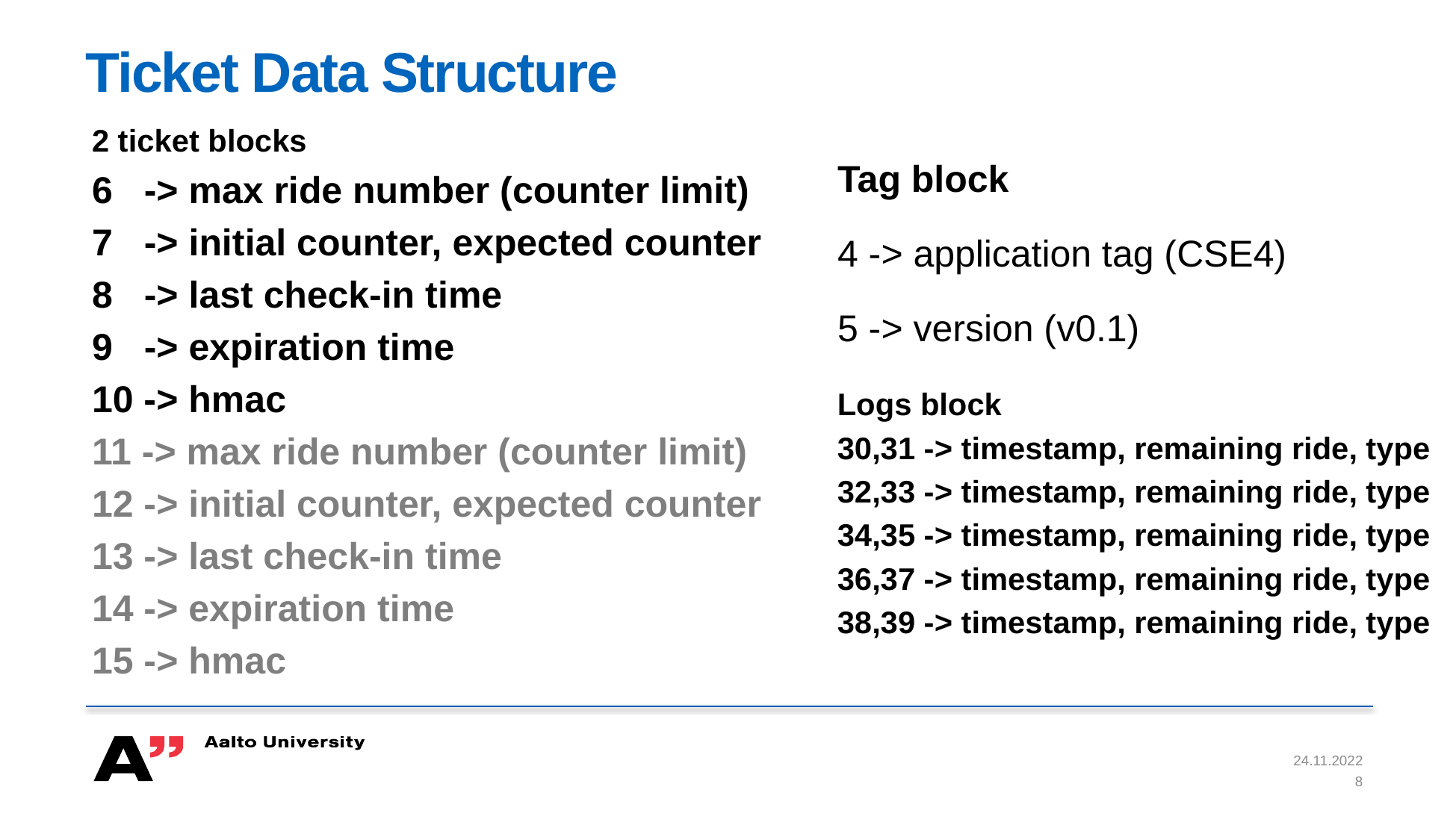

# Ticket Data Structure
2 ticket blocks
6   -> max ride number (counter limit)
7   -> initial counter, expected counter
8   -> last check-in time
9   -> expiration time
10 -> hmac
11 -> max ride number (counter limit)
12 -> initial counter, expected counter
13 -> last check-in time
14 -> expiration time
15 -> hmac
Tag block
4 -> application tag (CSE4)
5 -> version (v0.1)

Logs block
30,31 -> timestamp, remaining ride, type
32,33 -> timestamp, remaining ride, type
34,35 -> timestamp, remaining ride, type
36,37 -> timestamp, remaining ride, type
38,39 -> timestamp, remaining ride, type
24.11.2022
8